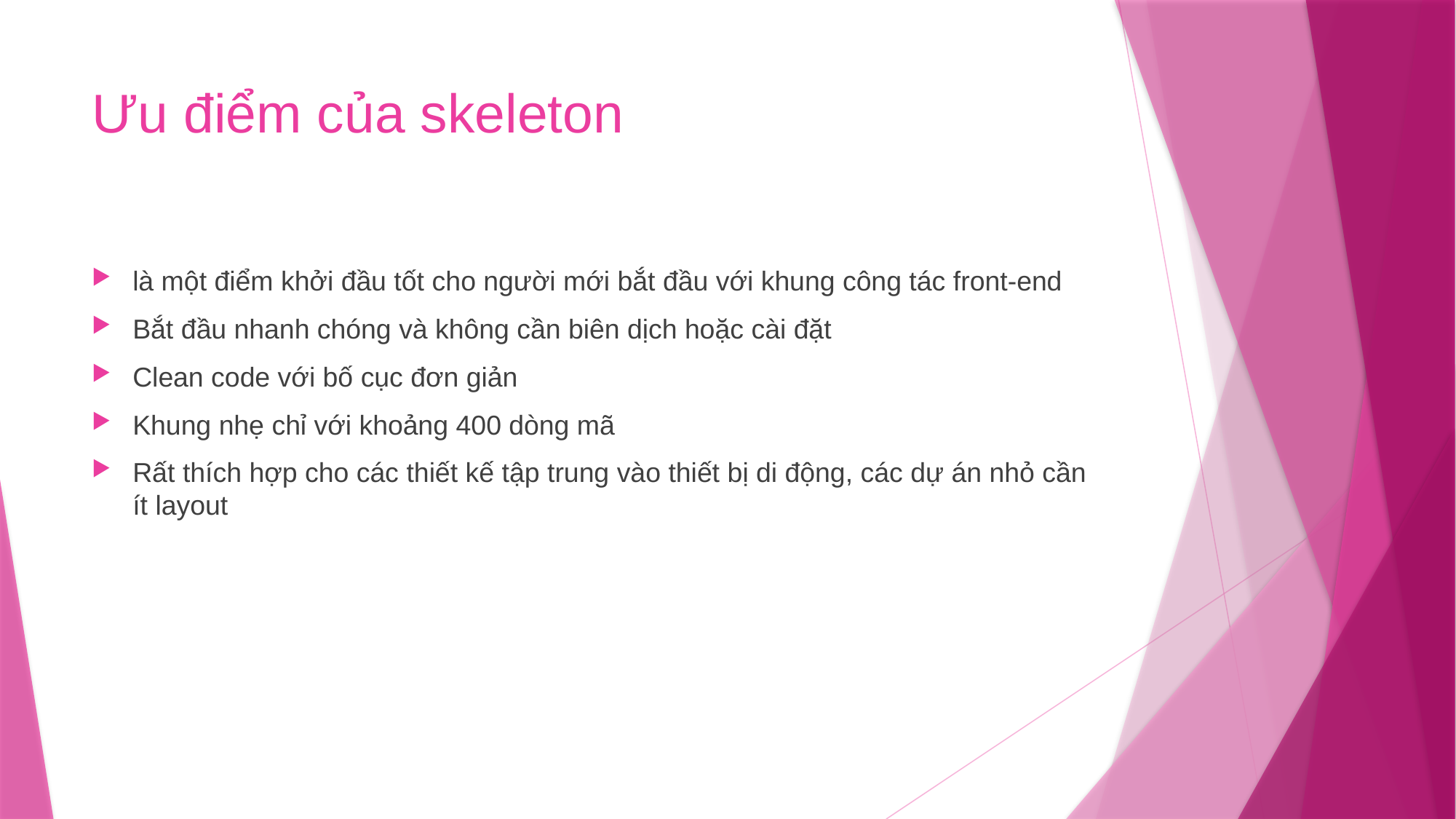

# Ưu điểm của skeleton
là một điểm khởi đầu tốt cho người mới bắt đầu với khung công tác front-end
Bắt đầu nhanh chóng và không cần biên dịch hoặc cài đặt
Clean code với bố cục đơn giản
Khung nhẹ chỉ với khoảng 400 dòng mã
Rất thích hợp cho các thiết kế tập trung vào thiết bị di động, các dự án nhỏ cần ít layout